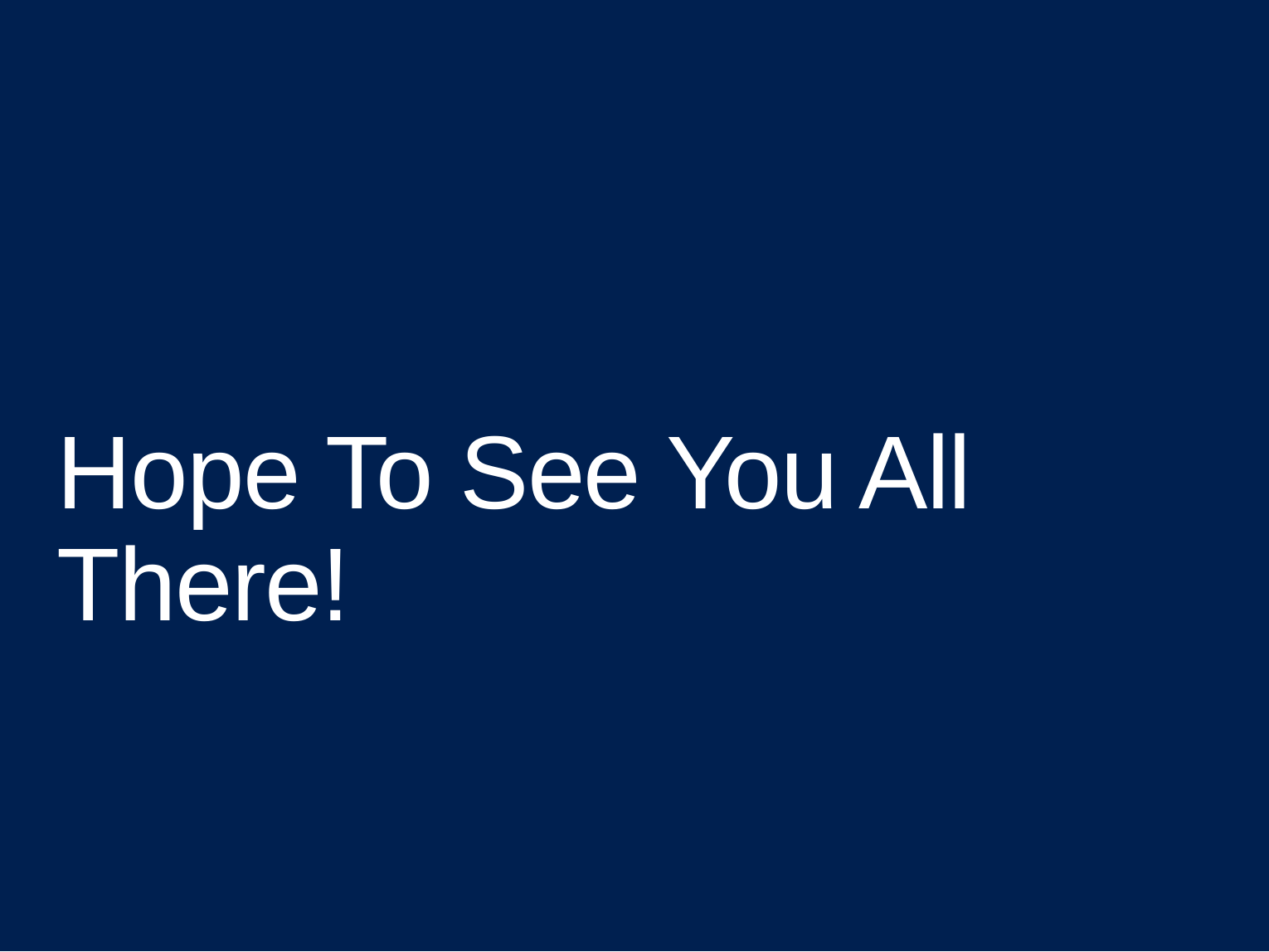

# Hope To See You All There!